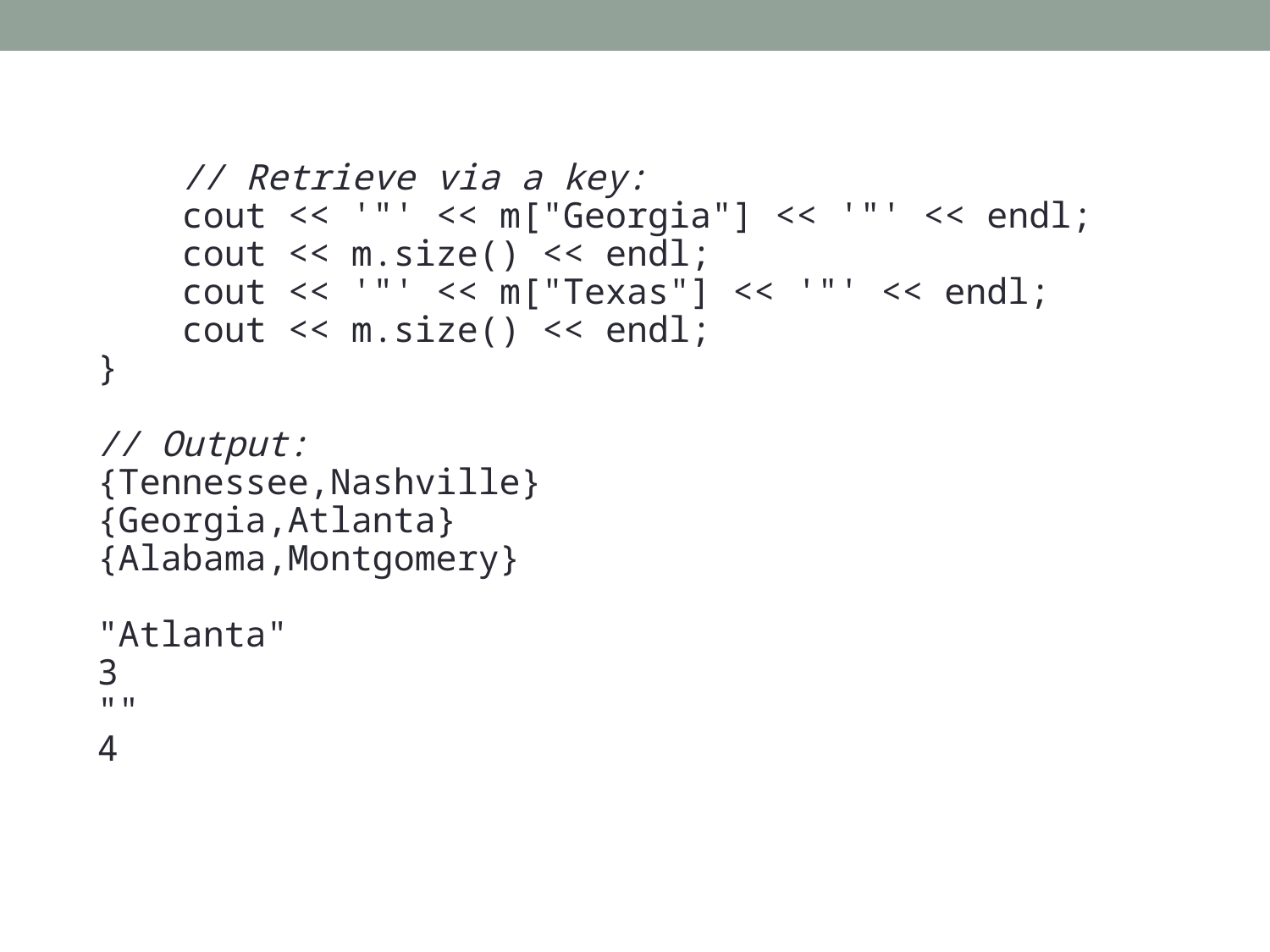

// Retrieve via a key:
    cout << '"' << m["Georgia"] << '"' << endl;
    cout << m.size() << endl;
    cout << '"' << m["Texas"] << '"' << endl;
    cout << m.size() << endl;
}

// Output:
{Tennessee,Nashville}
{Georgia,Atlanta}
{Alabama,Montgomery}

"Atlanta"
3
""
4